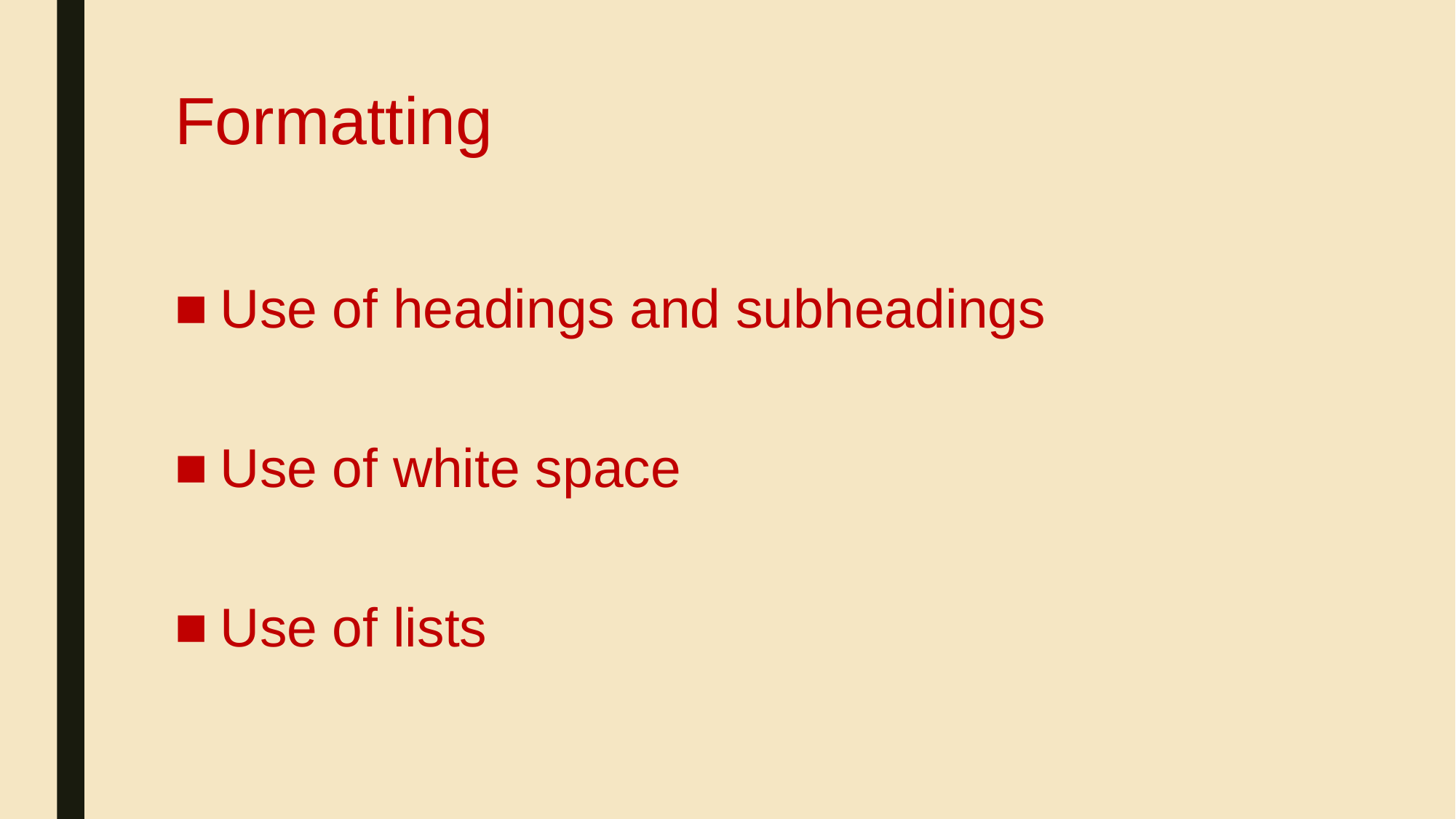

# Formatting
Use of headings and subheadings

Use of white space

Use of lists